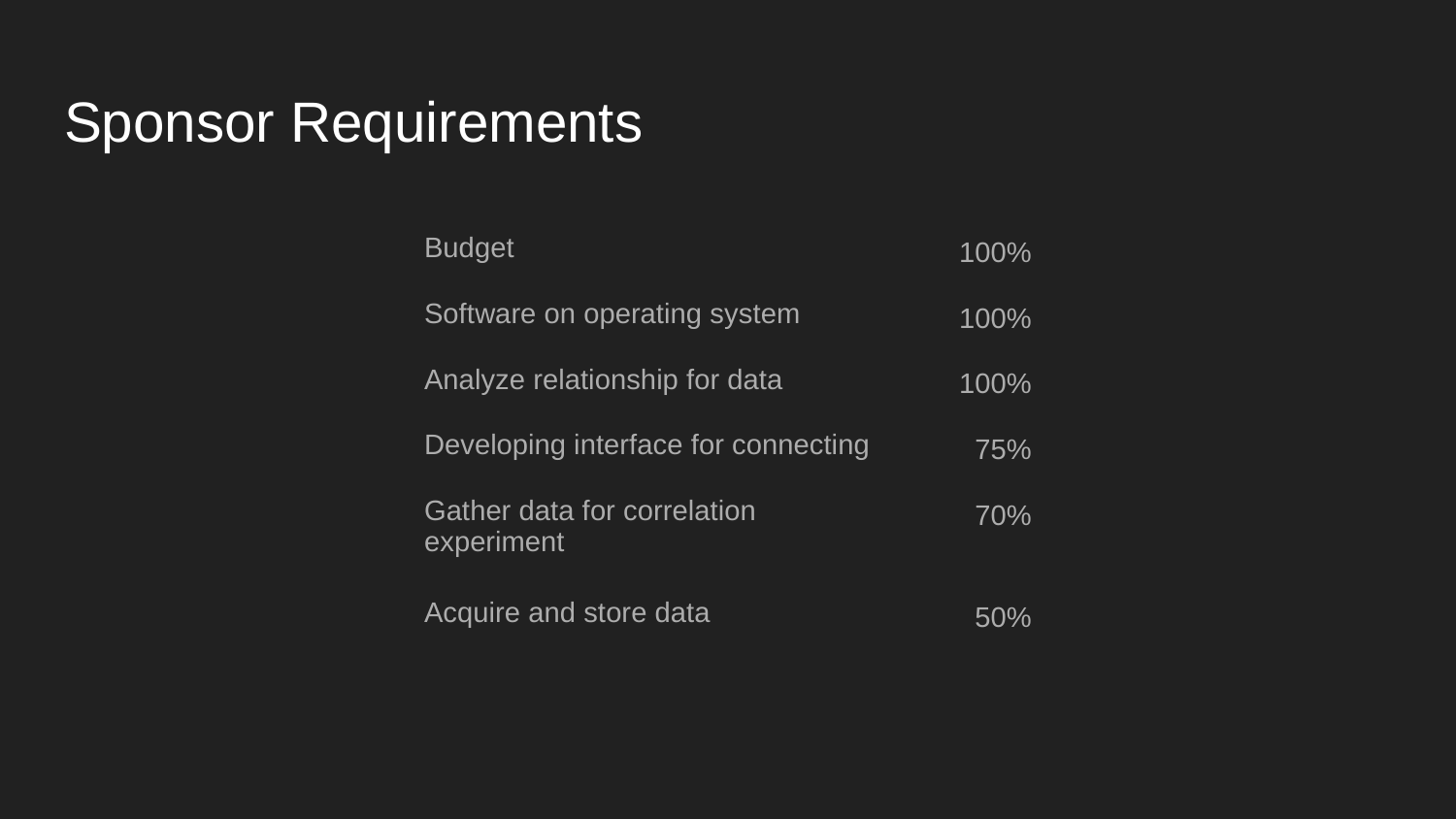

# Sponsor Requirements

| Budget | 100% |
| --- | --- |
| Software on operating system | 100% |
| Analyze relationship for data | 100% |
| Developing interface for connecting | 75% |
| Gather data for correlation experiment | 70% |
| Acquire and store data | 50% |